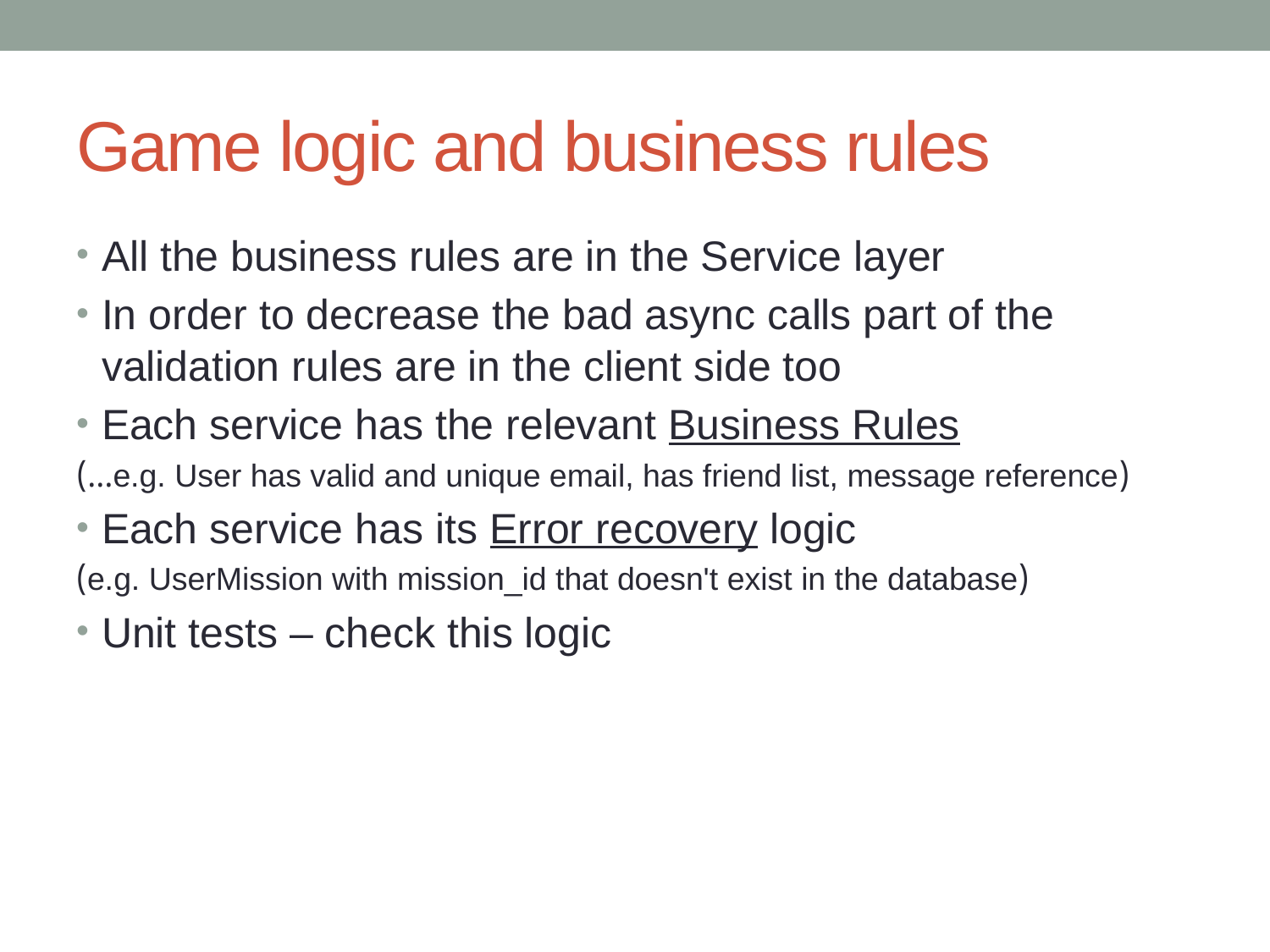

# Game logic and business rules
All the business rules are in the Service layer
In order to decrease the bad async calls part of the validation rules are in the client side too
Each service has the relevant Business Rules
(e.g. User has valid and unique email, has friend list, message reference…)
Each service has its Error recovery logic
(e.g. UserMission with mission_id that doesn't exist in the database)
Unit tests – check this logic